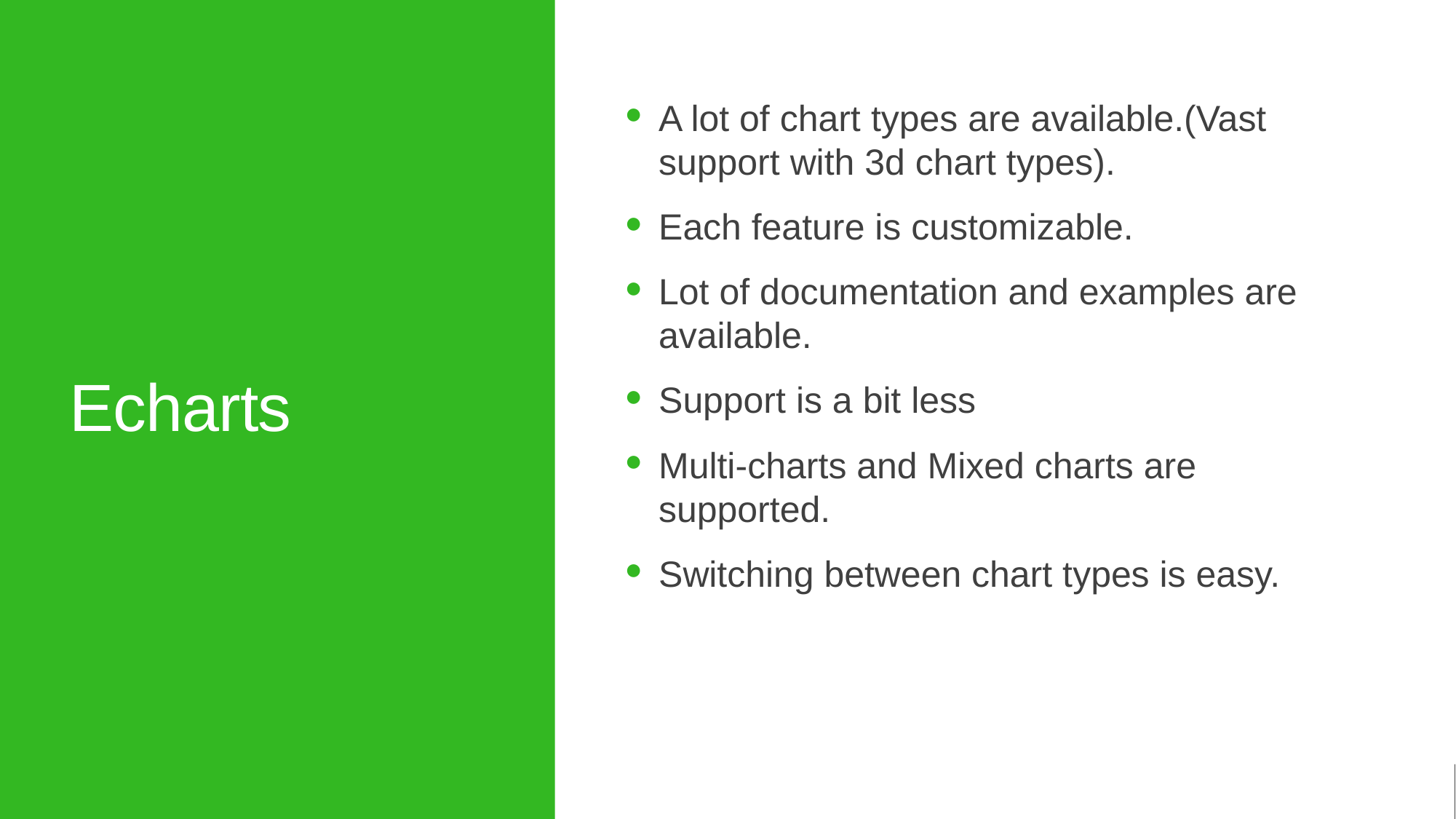

Echarts
A lot of chart types are available.(Vast support with 3d chart types).
Each feature is customizable.
Lot of documentation and examples are available.
Support is a bit less
Multi-charts and Mixed charts are supported.
Switching between chart types is easy.